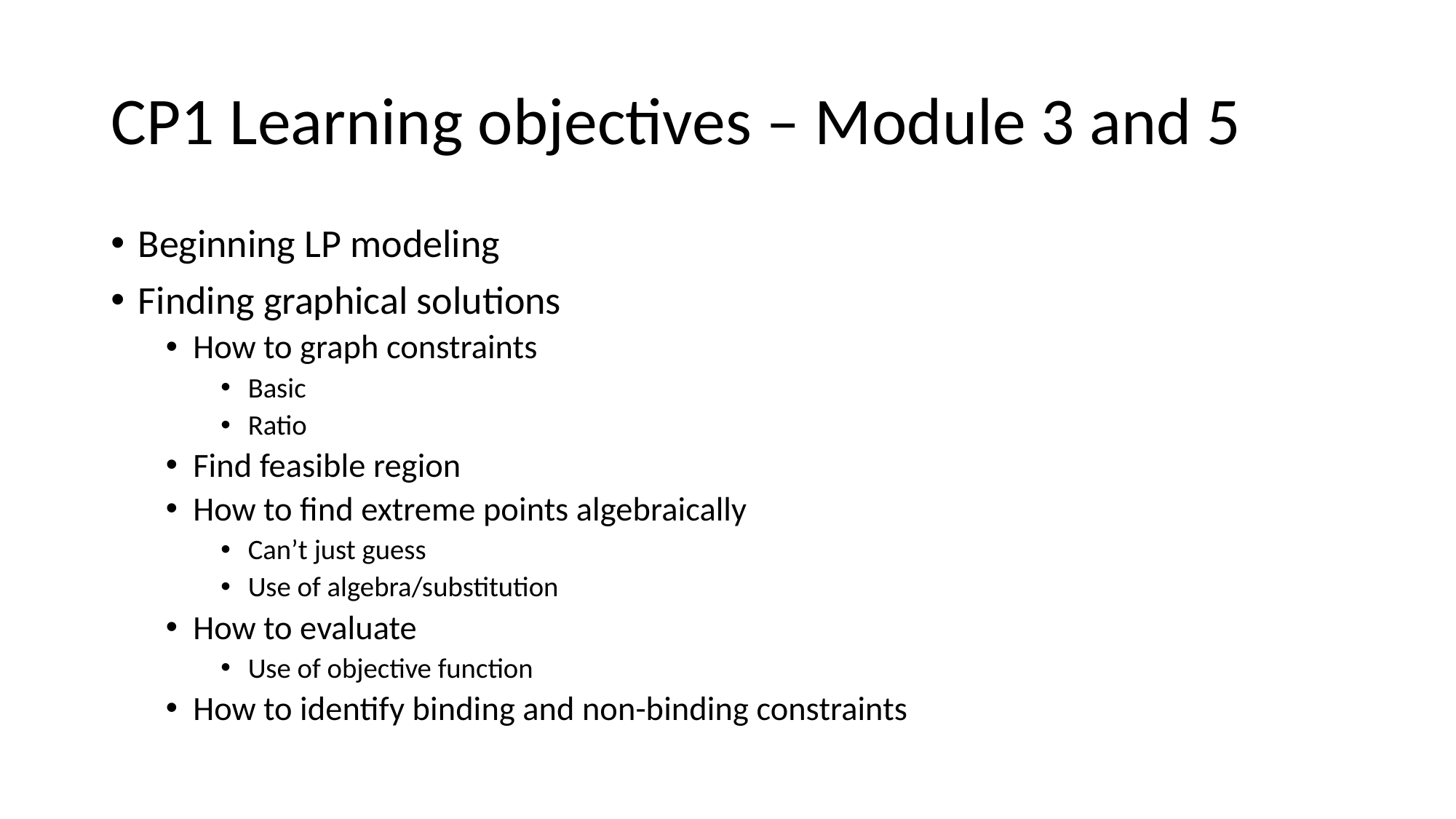

# CP1 Learning objectives – Module 3 and 5
Beginning LP modeling
Finding graphical solutions
How to graph constraints
Basic
Ratio
Find feasible region
How to find extreme points algebraically
Can’t just guess
Use of algebra/substitution
How to evaluate
Use of objective function
How to identify binding and non-binding constraints